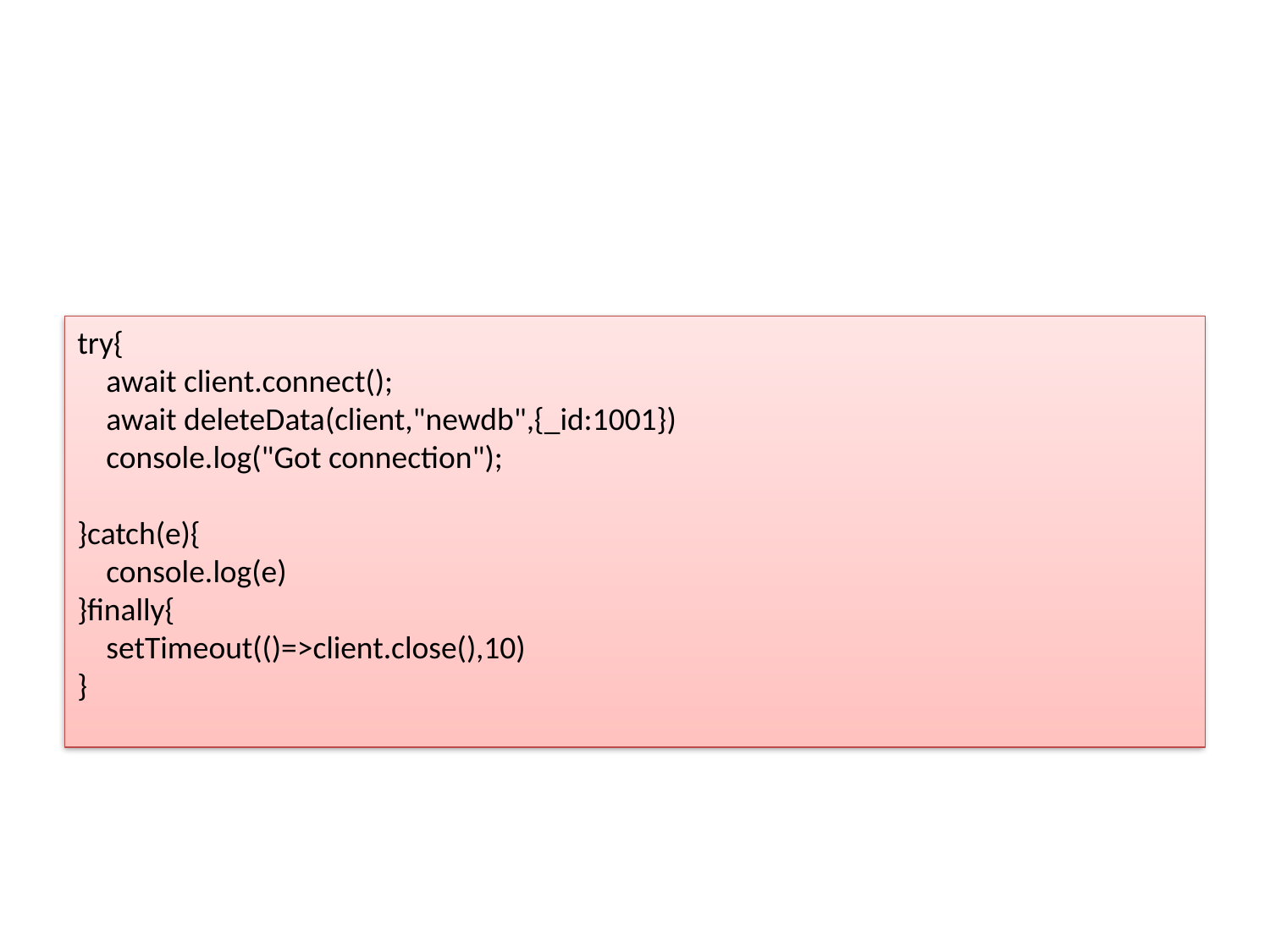

# Node and mongoDb
try{
    await client.connect();
    await deleteData(client,"newdb",{_id:1001})
    console.log("Got connection");
}catch(e){
    console.log(e)
}finally{
    setTimeout(()=>client.close(),10)
}